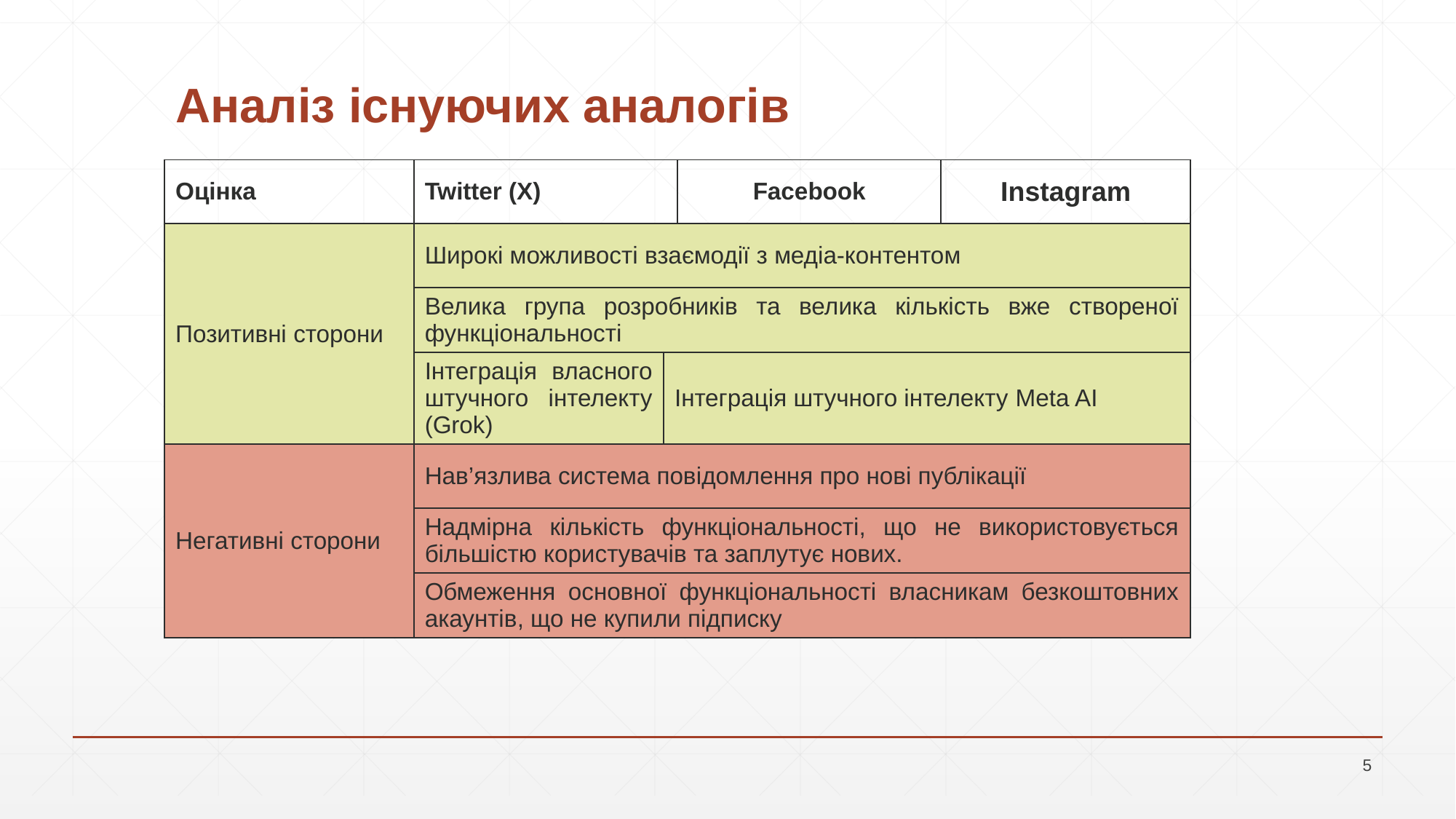

# Аналіз існуючих аналогів
| Оцінка | Twitter (X) |  | Facebook | Instagram |
| --- | --- | --- | --- | --- |
| Позитивні сторони | Широкі можливості взаємодії з медіа-контентом |  |  |  |
|  | Велика група розробників та велика кількість вже створеної функціональності |  |  |  |
|  | Інтеграція власного штучного інтелекту (Grok) | Інтеграція штучного інтелекту Meta AI |  |  |
| Негативні сторони | Нав’язлива система повідомлення про нові публікації |  |  |  |
|  | Надмірна кількість функціональності, що не використовується більшістю користувачів та заплутує нових. |  |  |  |
|  | Обмеження основної функціональності власникам безкоштовних акаунтів, що не купили підписку |  |  |  |
5